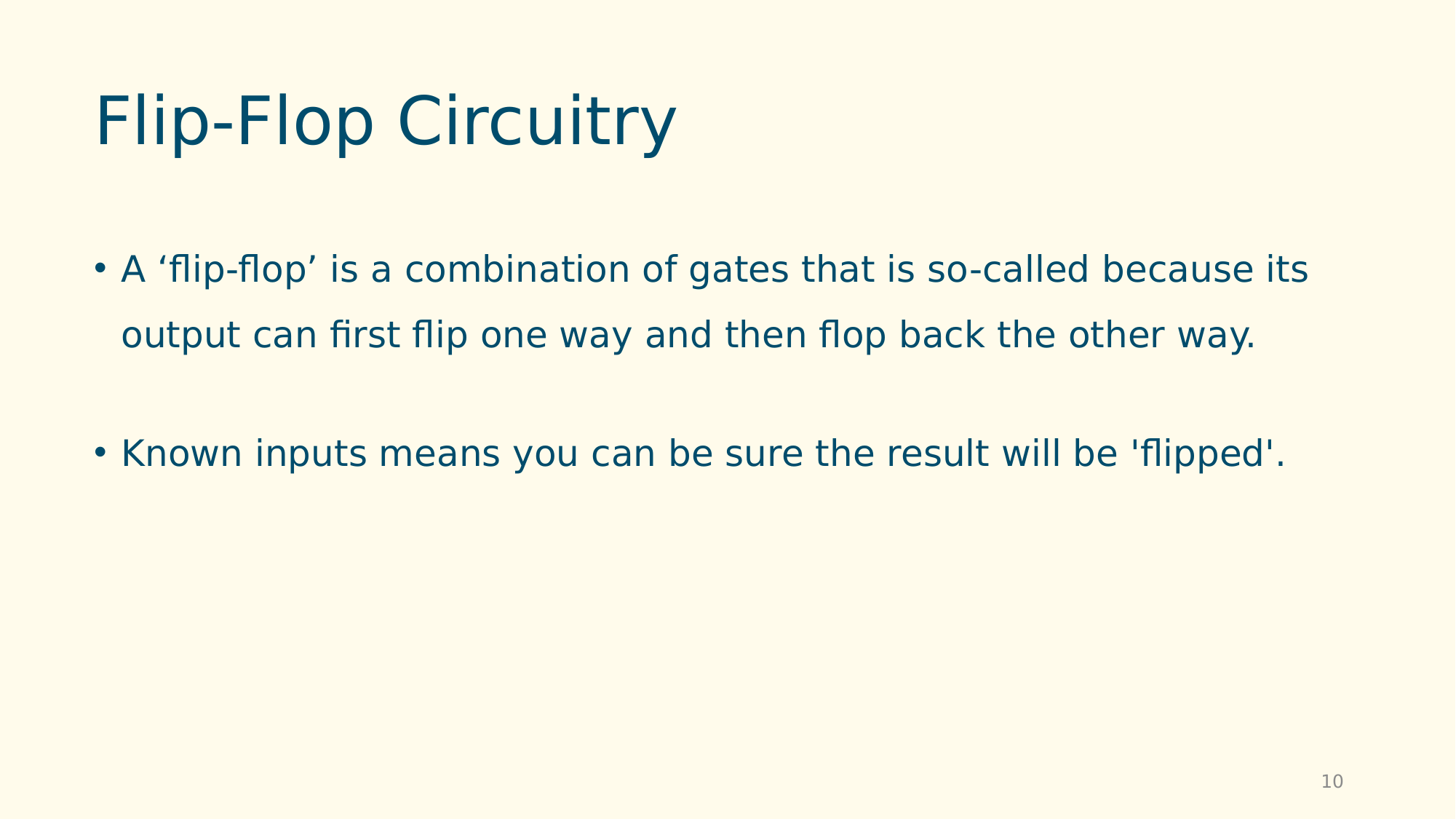

# Flip-Flop Circuitry
A ‘flip-flop’ is a combination of gates that is so-called because its output can first flip one way and then flop back the other way.

Known inputs means you can be sure the result will be 'flipped'.
10